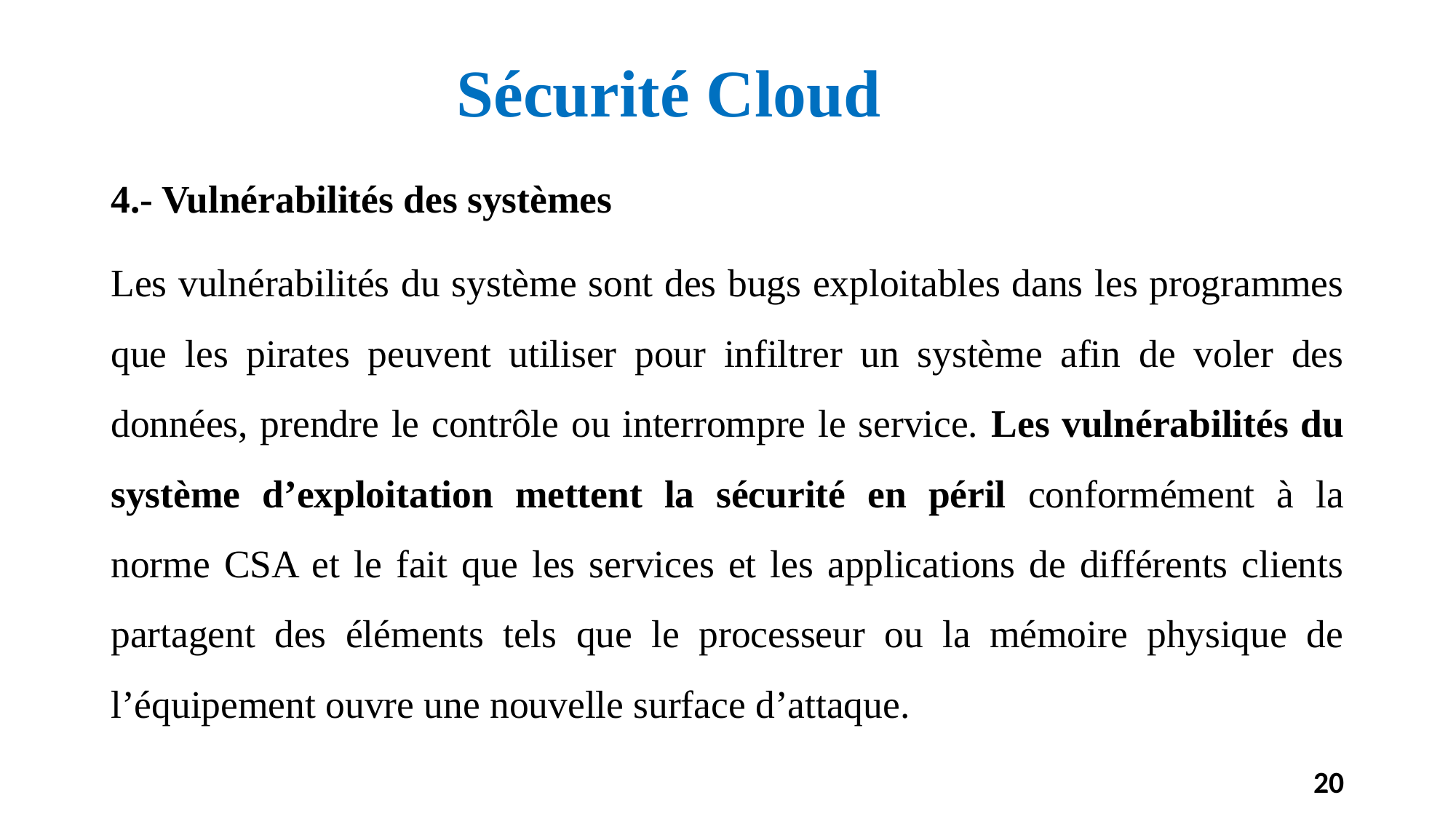

# Sécurité Cloud
4.- Vulnérabilités des systèmes
Les vulnérabilités du système sont des bugs exploitables dans les programmes que les pirates peuvent utiliser pour infiltrer un système afin de voler des données, prendre le contrôle ou interrompre le service. Les vulnérabilités du système d’exploitation mettent la sécurité en péril conformément à la norme CSA et le fait que les services et les applications de différents clients partagent des éléments tels que le processeur ou la mémoire physique de l’équipement ouvre une nouvelle surface d’attaque.

20